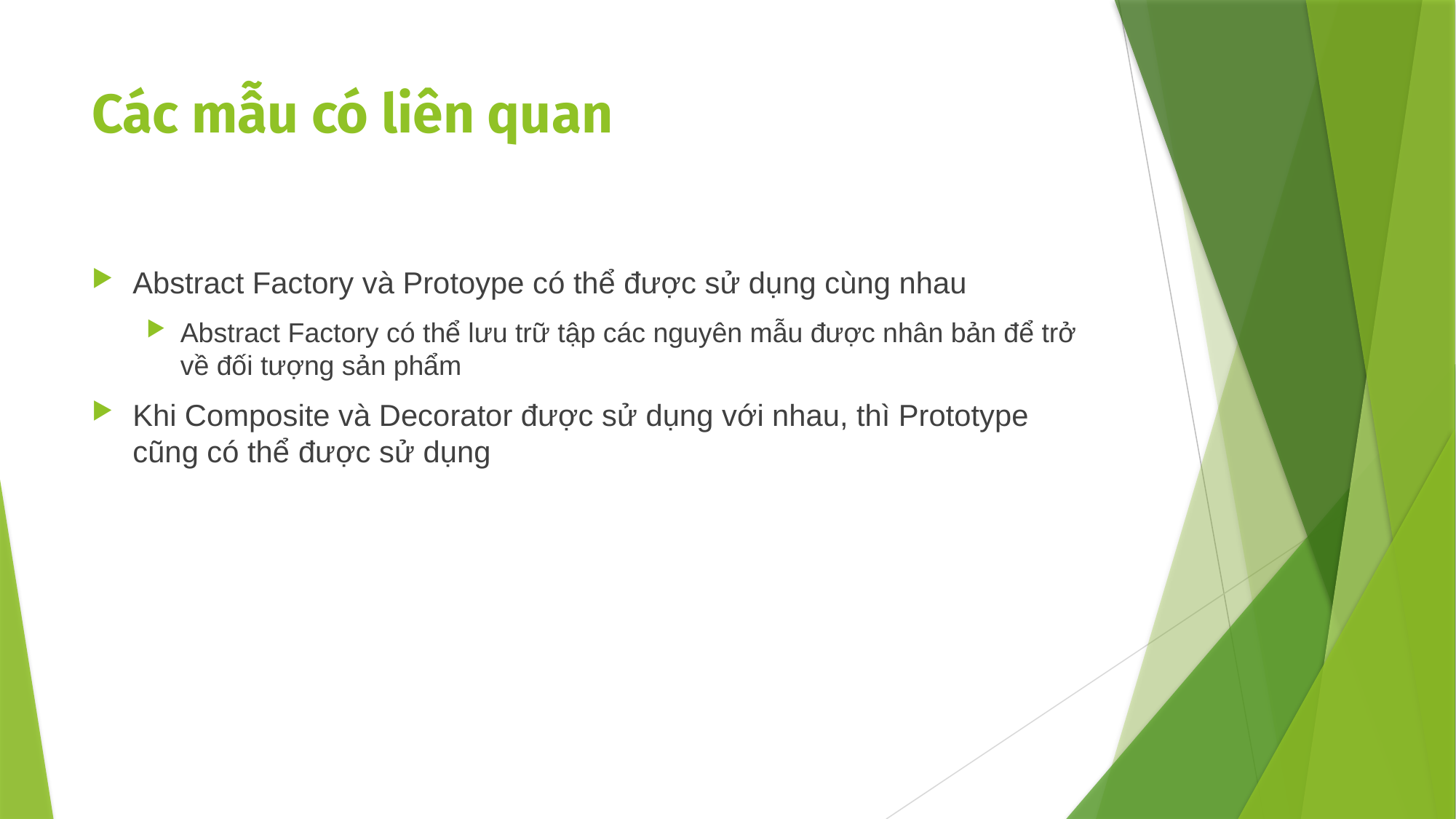

# Các mẫu có liên quan
Abstract Factory và Protoype có thể được sử dụng cùng nhau
Abstract Factory có thể lưu trữ tập các nguyên mẫu được nhân bản để trở về đối tượng sản phẩm
Khi Composite và Decorator được sử dụng với nhau, thì Prototype cũng có thể được sử dụng